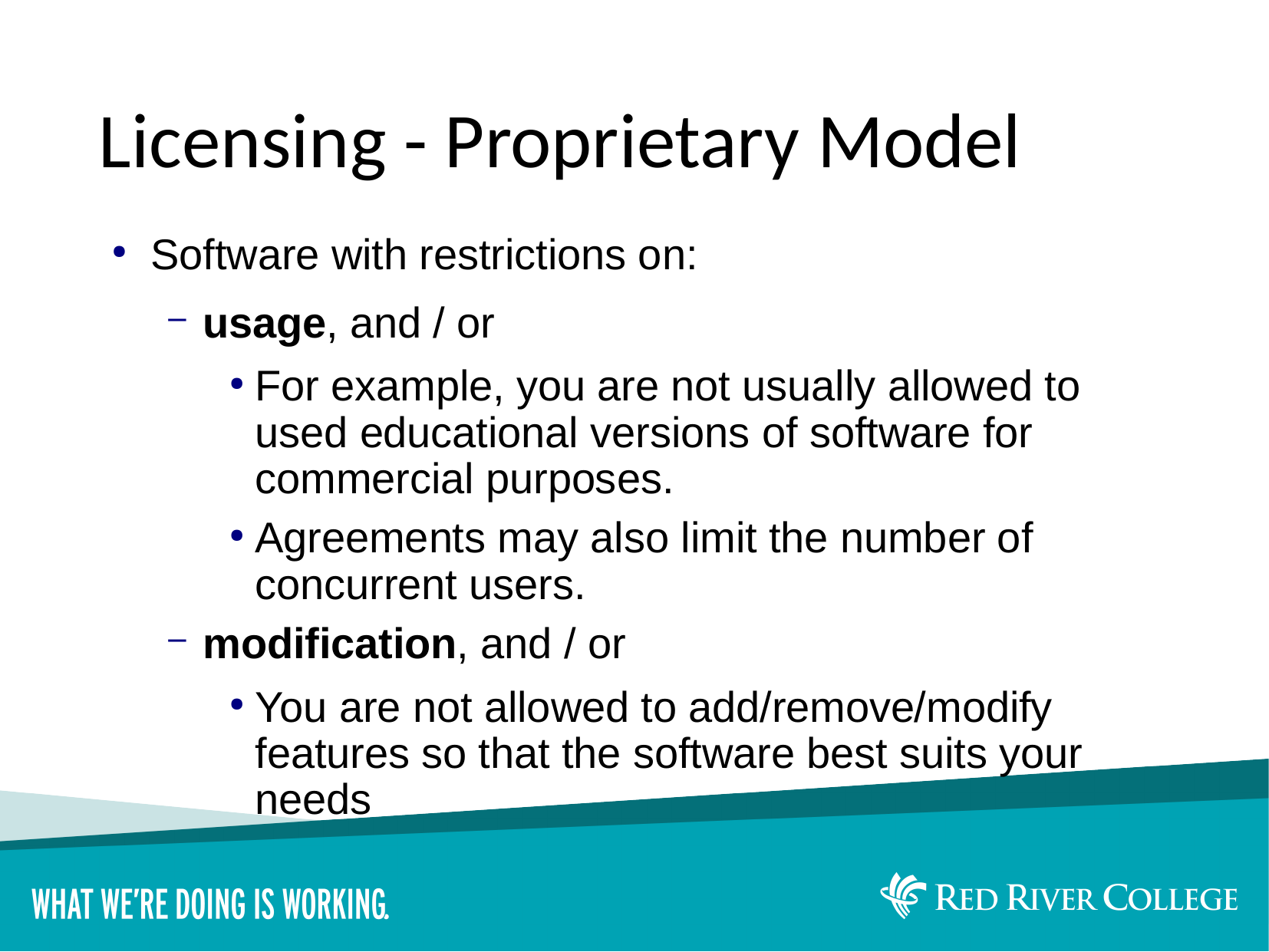

# Licensing - Proprietary Model
Software with restrictions on:
usage, and / or
For example, you are not usually allowed to used educational versions of software for commercial purposes.
Agreements may also limit the number of concurrent users.
modification, and / or
You are not allowed to add/remove/modify  features so that the software best suits your needs